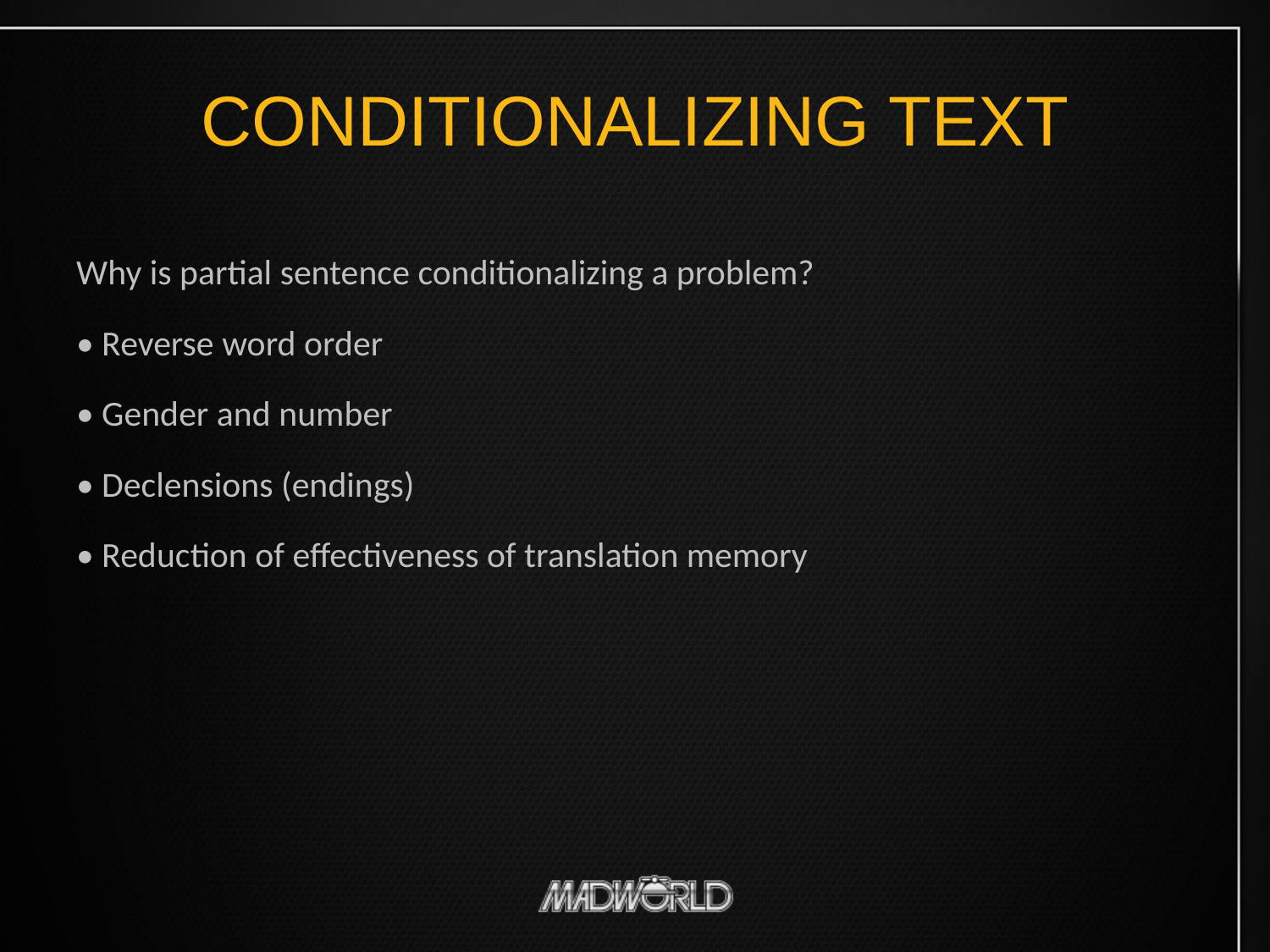

# CONDITIONALIZING TEXT
Why is partial sentence conditionalizing a problem?
• Reverse word order
• Gender and number
• Declensions (endings)
• Reduction of effectiveness of translation memory